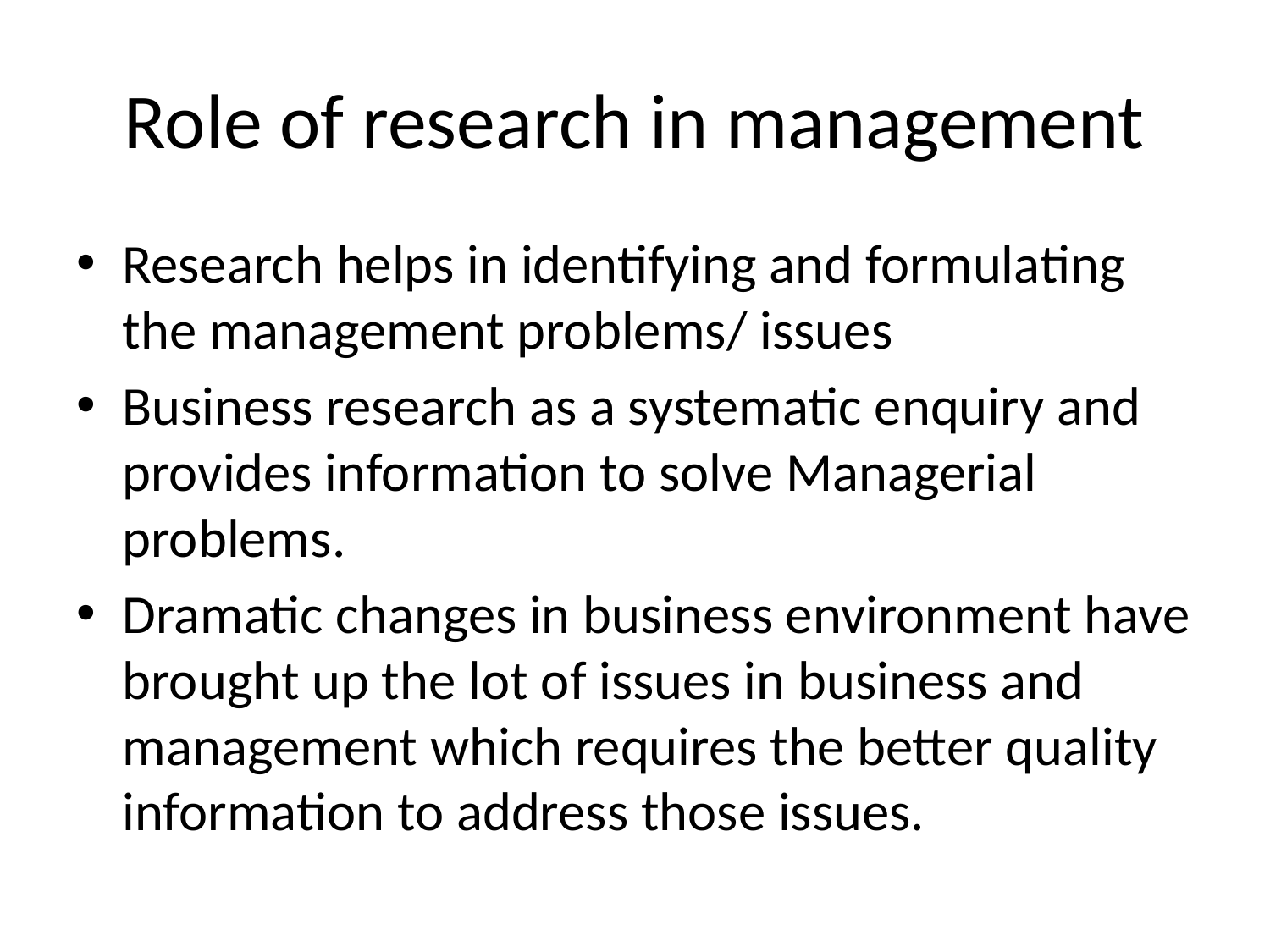

# Role of research in management
Research helps in identifying and formulating the management problems/ issues
Business research as a systematic enquiry and provides information to solve Managerial problems.
Dramatic changes in business environment have brought up the lot of issues in business and management which requires the better quality information to address those issues.